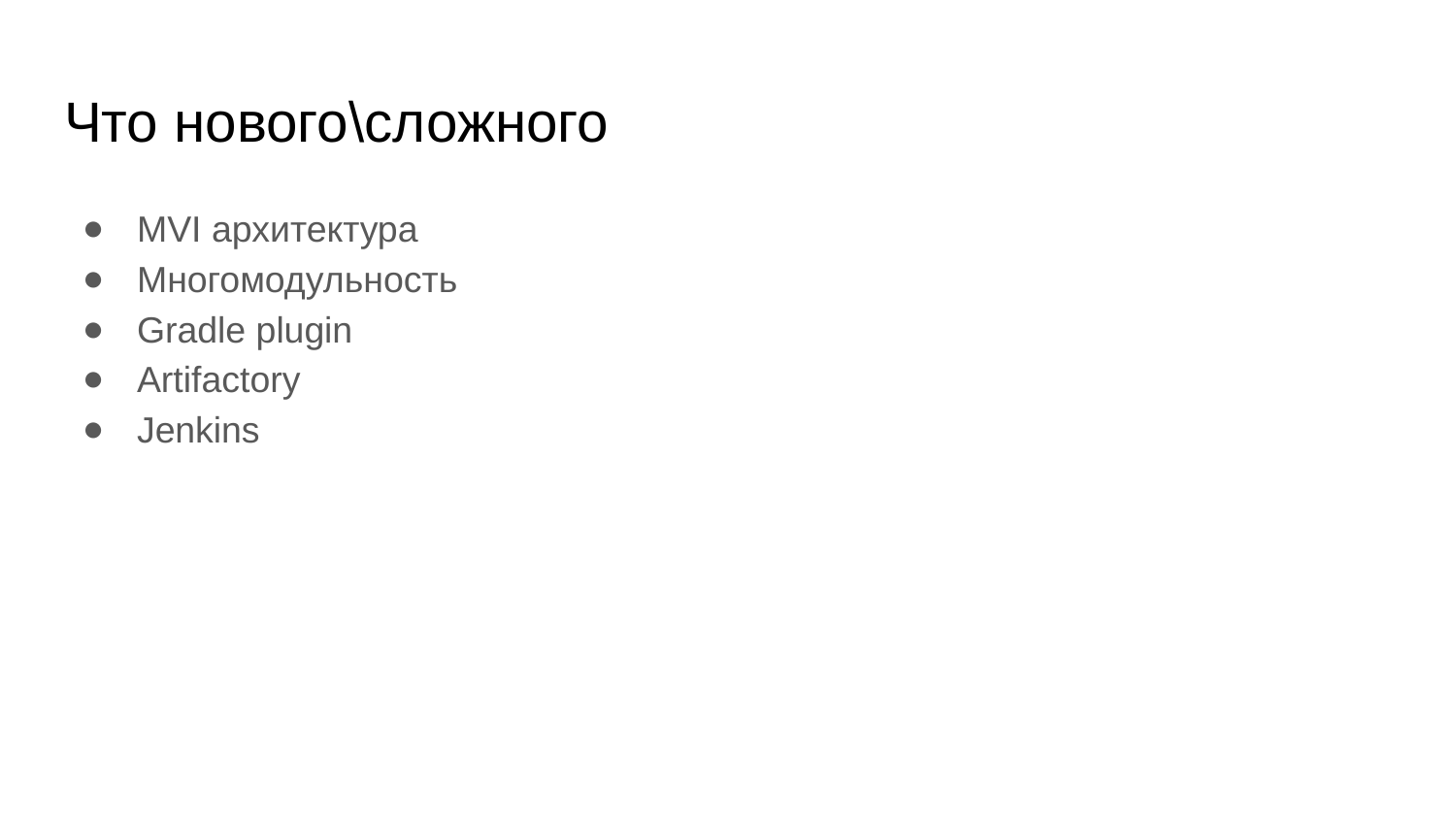

# Что нового\сложного
MVI архитектура
Многомодульность
Gradle plugin
Artifactory
Jenkins